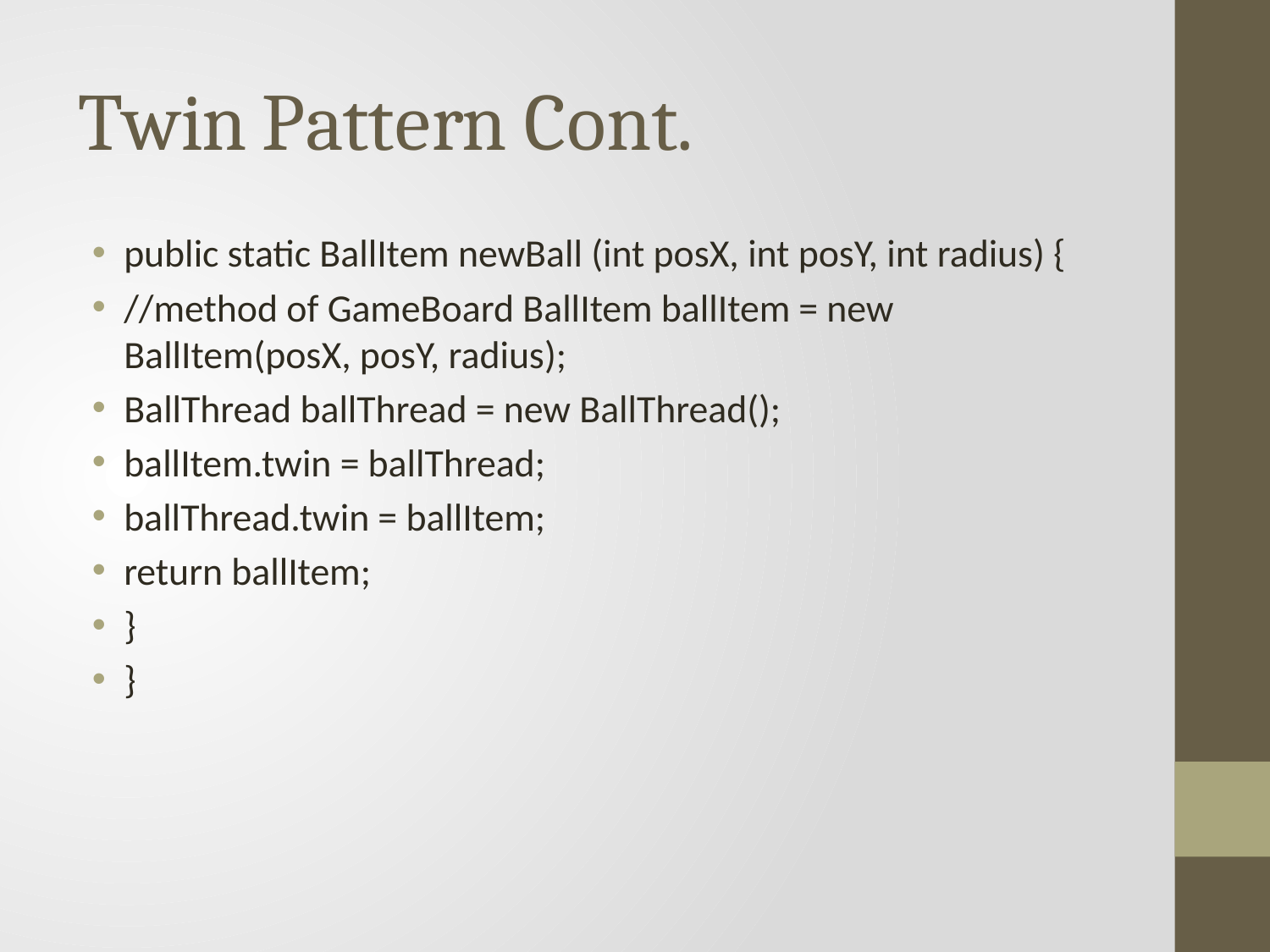

# Twin Pattern Cont.
public static BallItem newBall (int posX, int posY, int radius) {
//method of GameBoard BallItem ballItem = new BallItem(posX, posY, radius);
BallThread ballThread = new BallThread();
ballItem.twin = ballThread;
ballThread.twin = ballItem;
return ballItem;
}
}